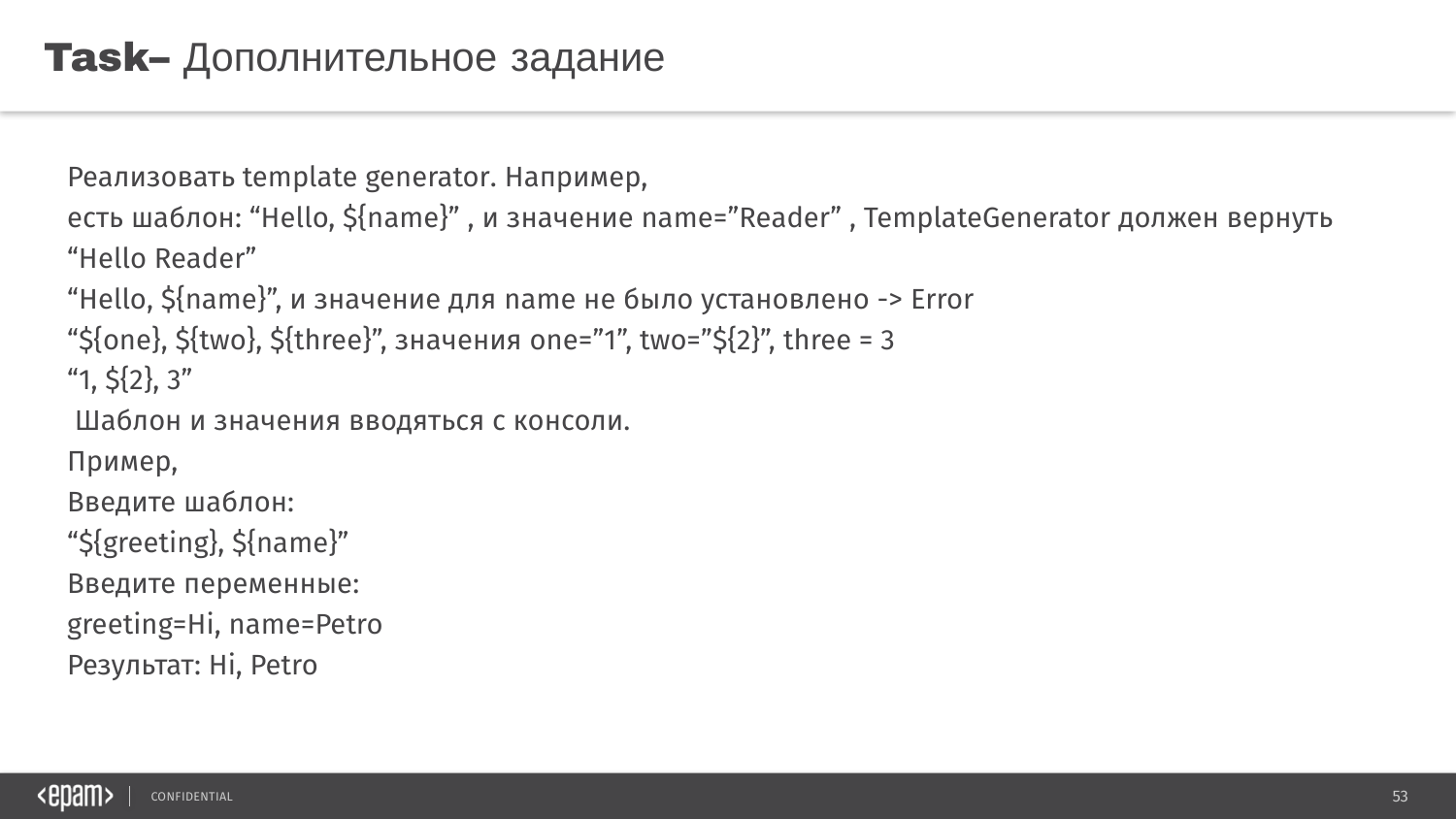

Task– Дополнительное задание
Реализовать template generator. Например,
есть шаблон: “Hello, ${name}” , и значение name=”Reader” , TemplateGenerator должен вернуть “Hello Reader”
“Hello, ${name}”, и значение для name не было установлено -> Error
“${one}, ${two}, ${three}”, значения one=”1”, two=”${2}”, three = 3
“1, ${2}, 3”
 Шаблон и значения вводяться с консоли.
Пример,
Введите шаблон:
“${greeting}, ${name}”
Введите переменные:
greeting=Hi, name=Petro
Результат: Hi, Petro